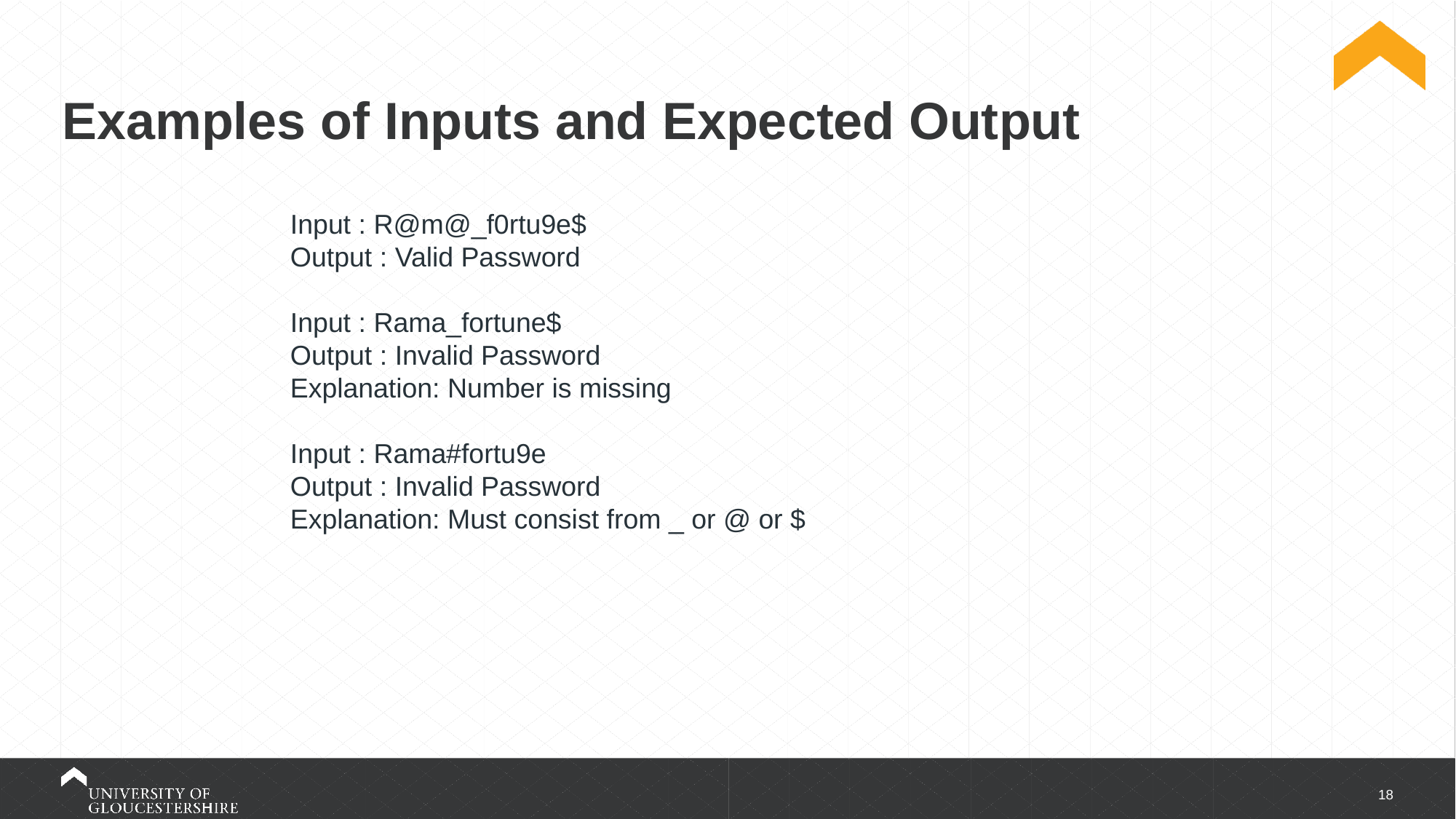

# Examples of Inputs and Expected Output
Input : R@m@_f0rtu9e$
Output : Valid Password

Input : Rama_fortune$
Output : Invalid Password
Explanation: Number is missing

Input : Rama#fortu9e
Output : Invalid Password
Explanation: Must consist from _ or @ or $